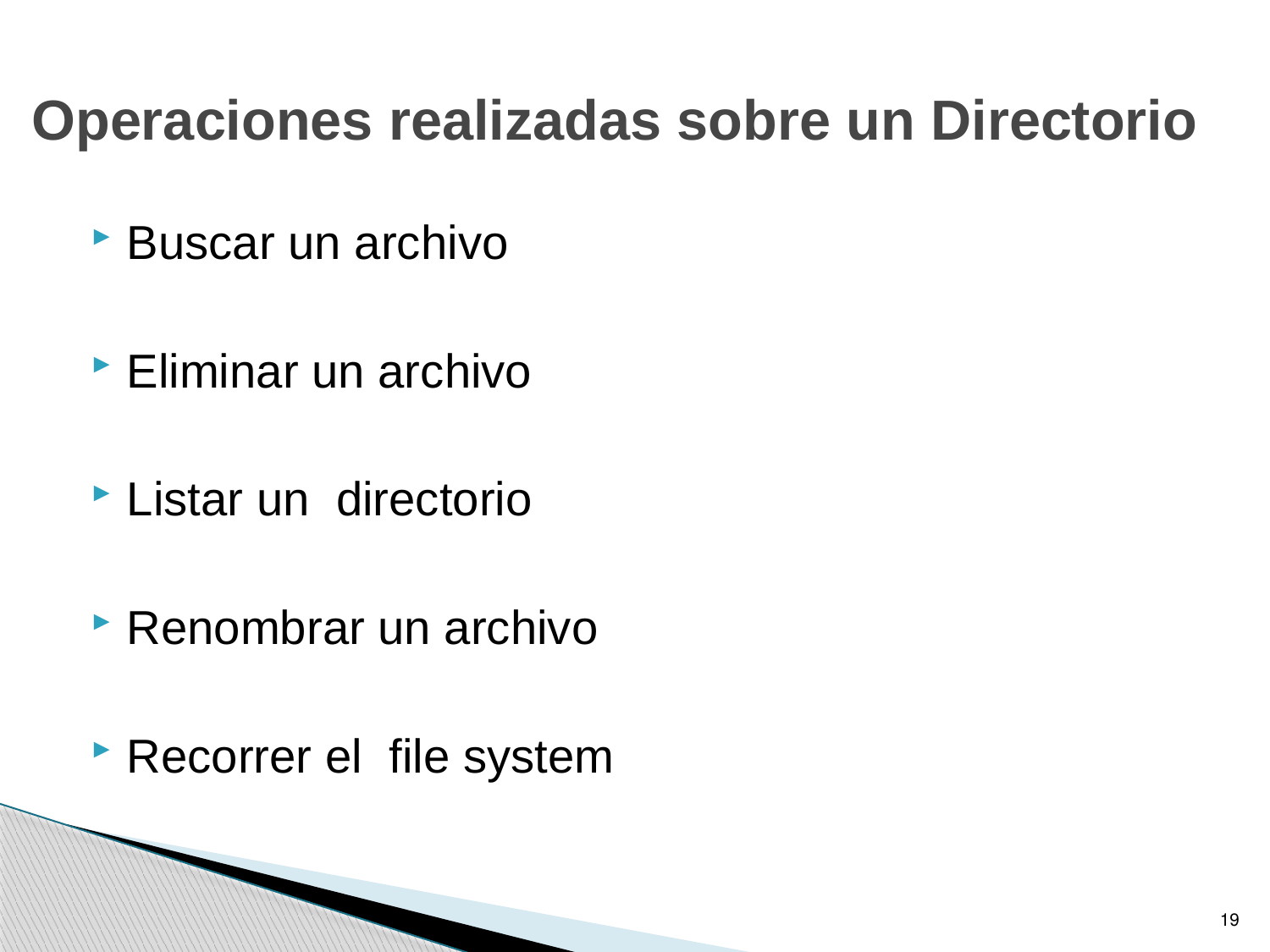

# Operaciones realizadas sobre un Directorio
Buscar un archivo

Eliminar un archivo

Listar un  directorio

Renombrar un archivo

Recorrer el  file system
19